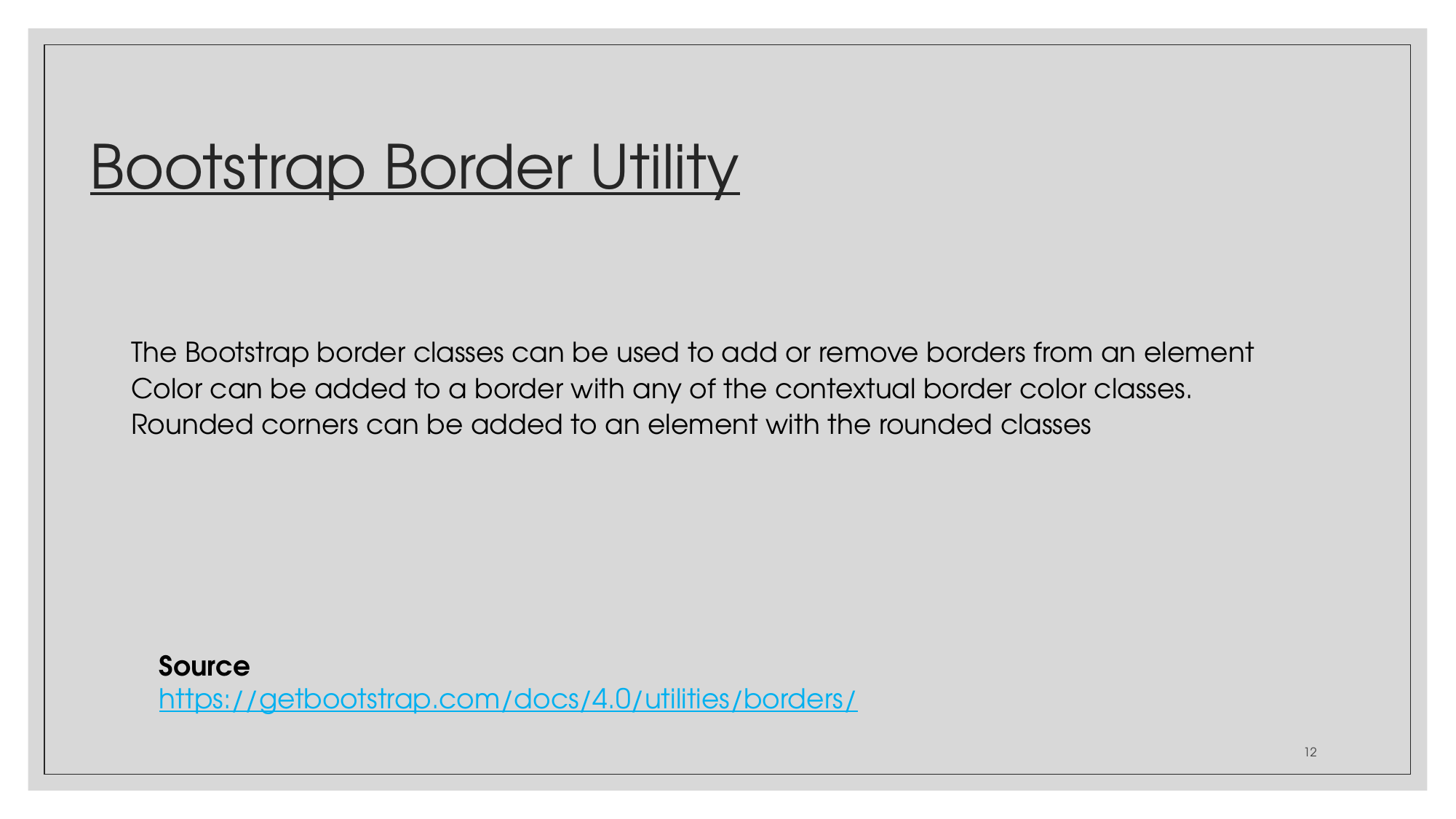

# Bootstrap Border Utility
The Bootstrap border classes can be used to add or remove borders from an element Color can be added to a border with any of the contextual border color classes. Rounded corners can be added to an element with the rounded classes
Source
https://getbootstrap.com/docs/4.0/utilities/borders/
12